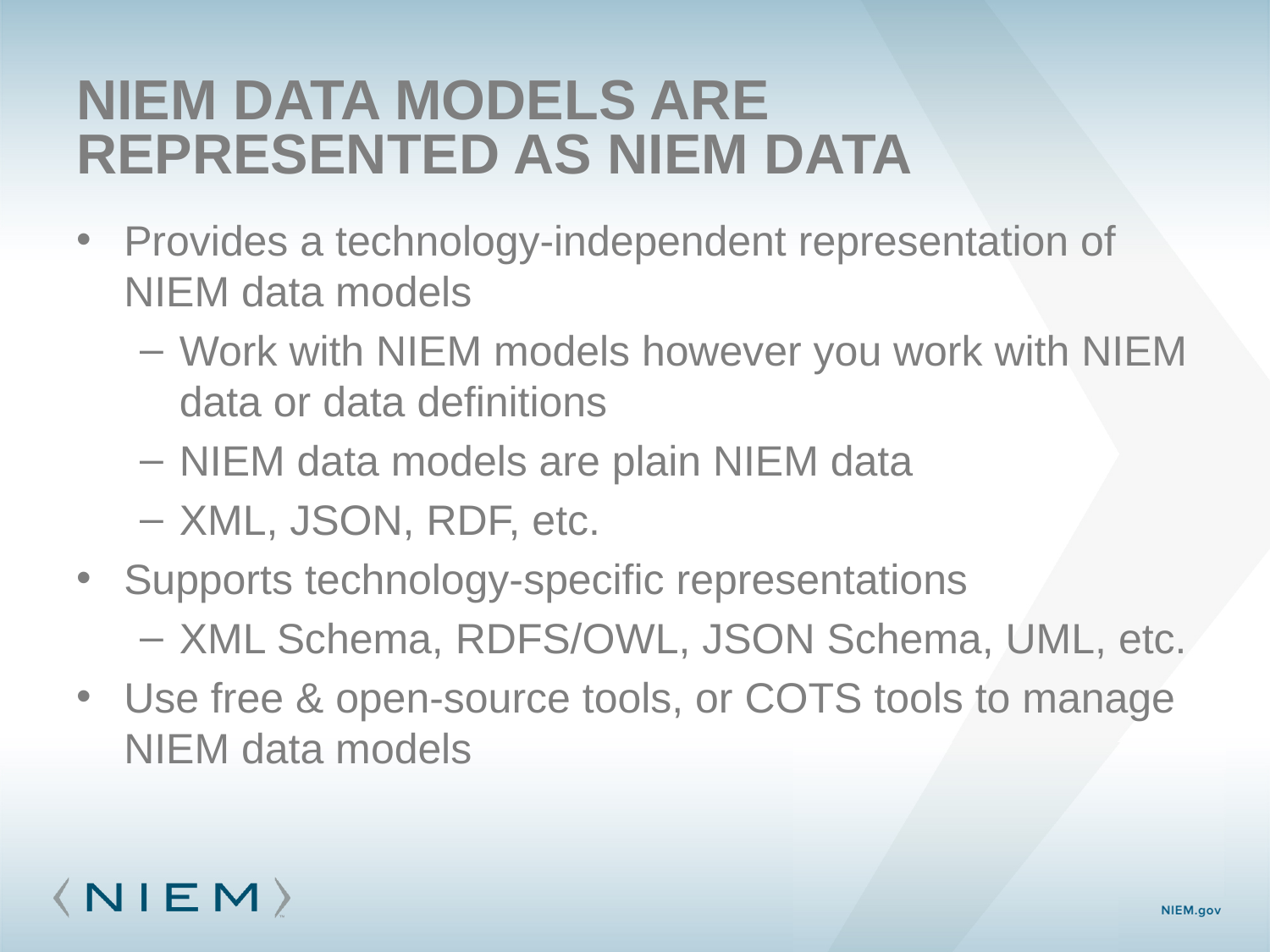

# NIEM data models are represented as niem data
Provides a technology-independent representation of NIEM data models
Work with NIEM models however you work with NIEM data or data definitions
NIEM data models are plain NIEM data
XML, JSON, RDF, etc.
Supports technology-specific representations
XML Schema, RDFS/OWL, JSON Schema, UML, etc.
Use free & open-source tools, or COTS tools to manage NIEM data models